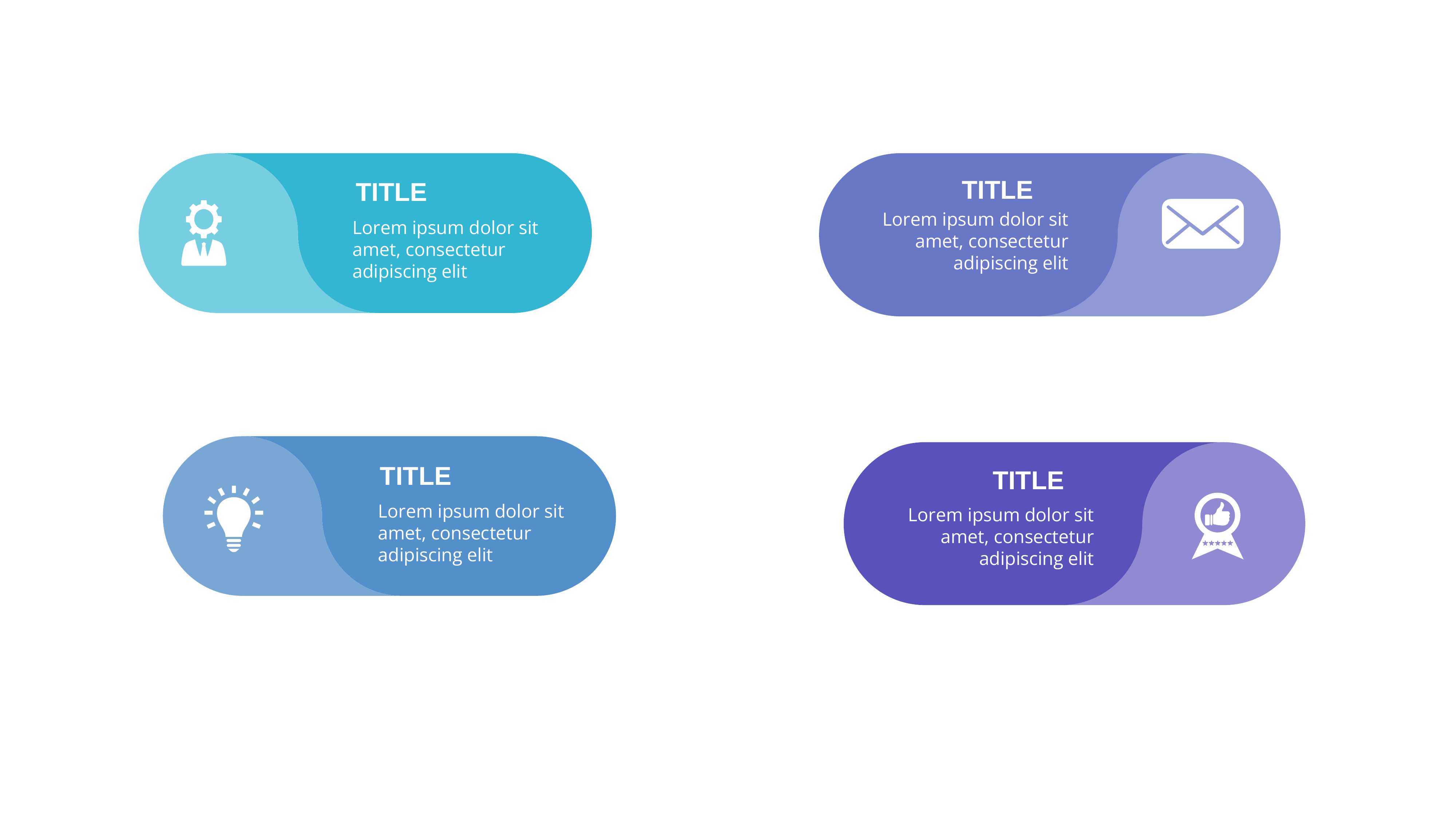

TITLE

Lorem ipsum dolor sit amet, consectetur adipiscing elit

TITLE

Lorem ipsum dolor sit amet, consectetur adipiscing elit

TITLE

Lorem ipsum dolor sit amet, consectetur adipiscing elit

TITLE

Lorem ipsum dolor sit amet, consectetur adipiscing elit